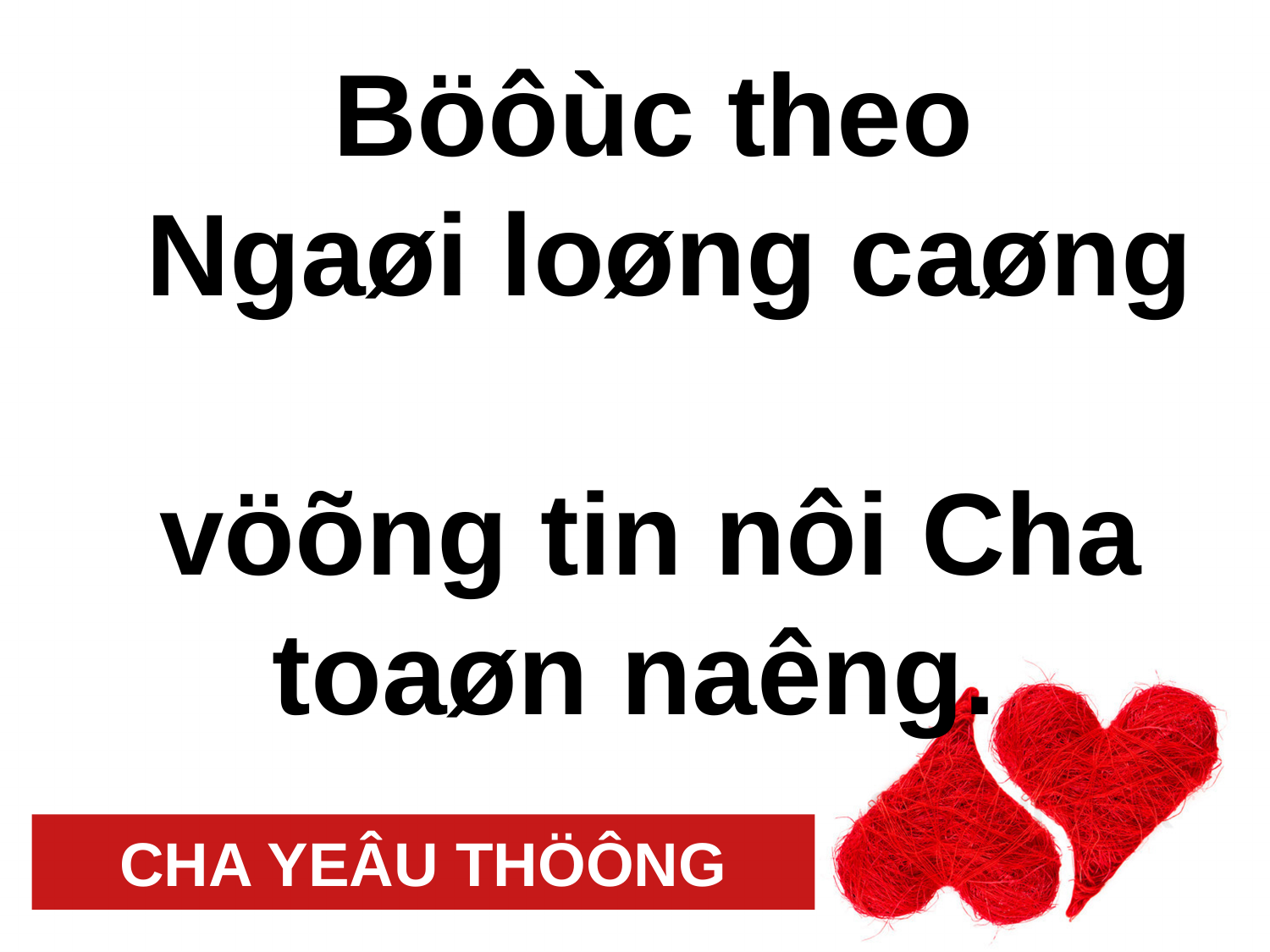

Böôùc theo
Ngaøi loøng caøng
vöõng tin nôi Cha toaøn naêng.
CHA YEÂU THÖÔNG